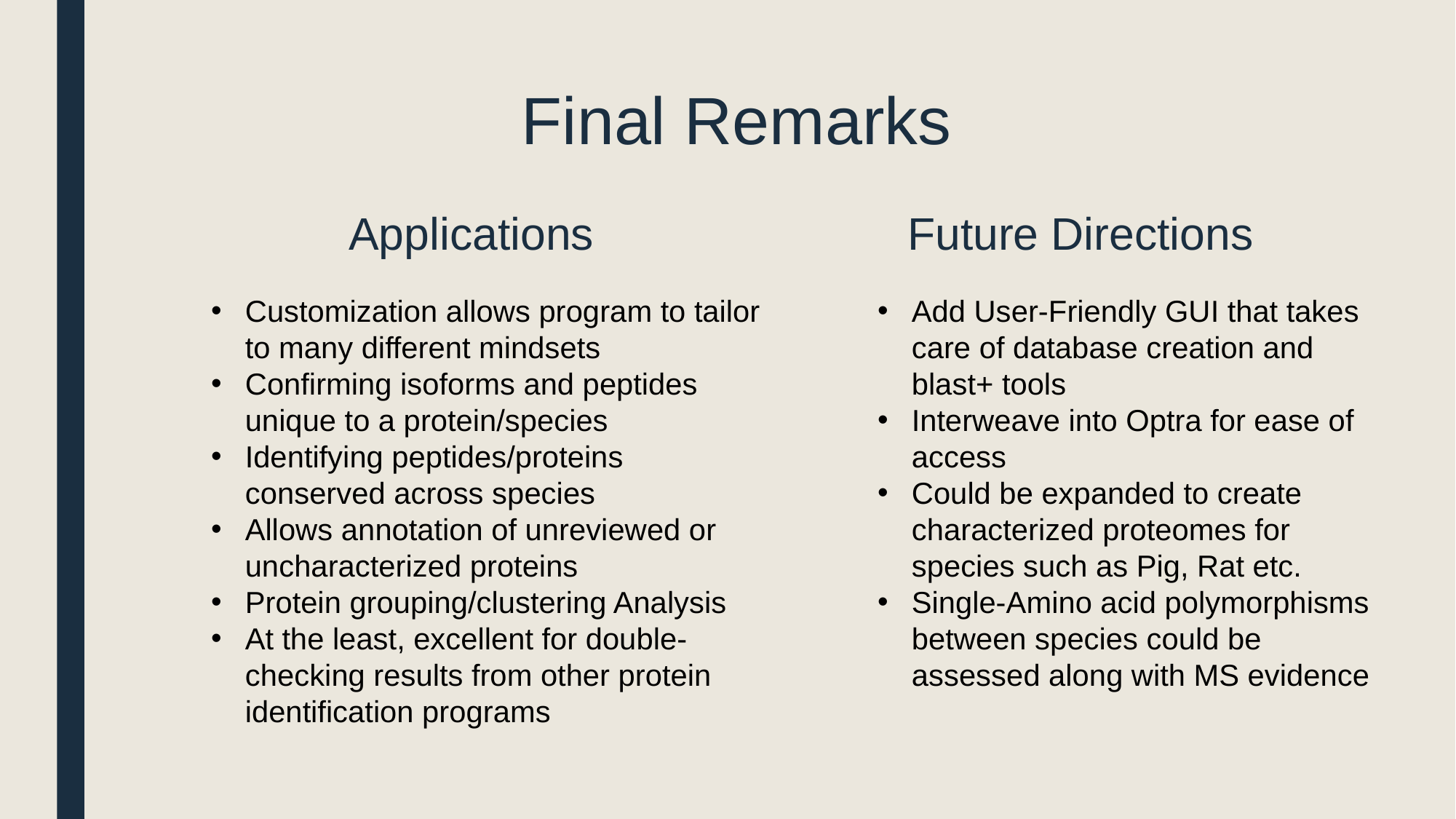

# Final Remarks
Applications
Future Directions
Customization allows program to tailor to many different mindsets
Confirming isoforms and peptides unique to a protein/species
Identifying peptides/proteins conserved across species
Allows annotation of unreviewed or uncharacterized proteins
Protein grouping/clustering Analysis
At the least, excellent for double-checking results from other protein identification programs

Add User-Friendly GUI that takes care of database creation and blast+ tools
Interweave into Optra for ease of access
Could be expanded to create characterized proteomes for species such as Pig, Rat etc.
Single-Amino acid polymorphisms between species could be assessed along with MS evidence